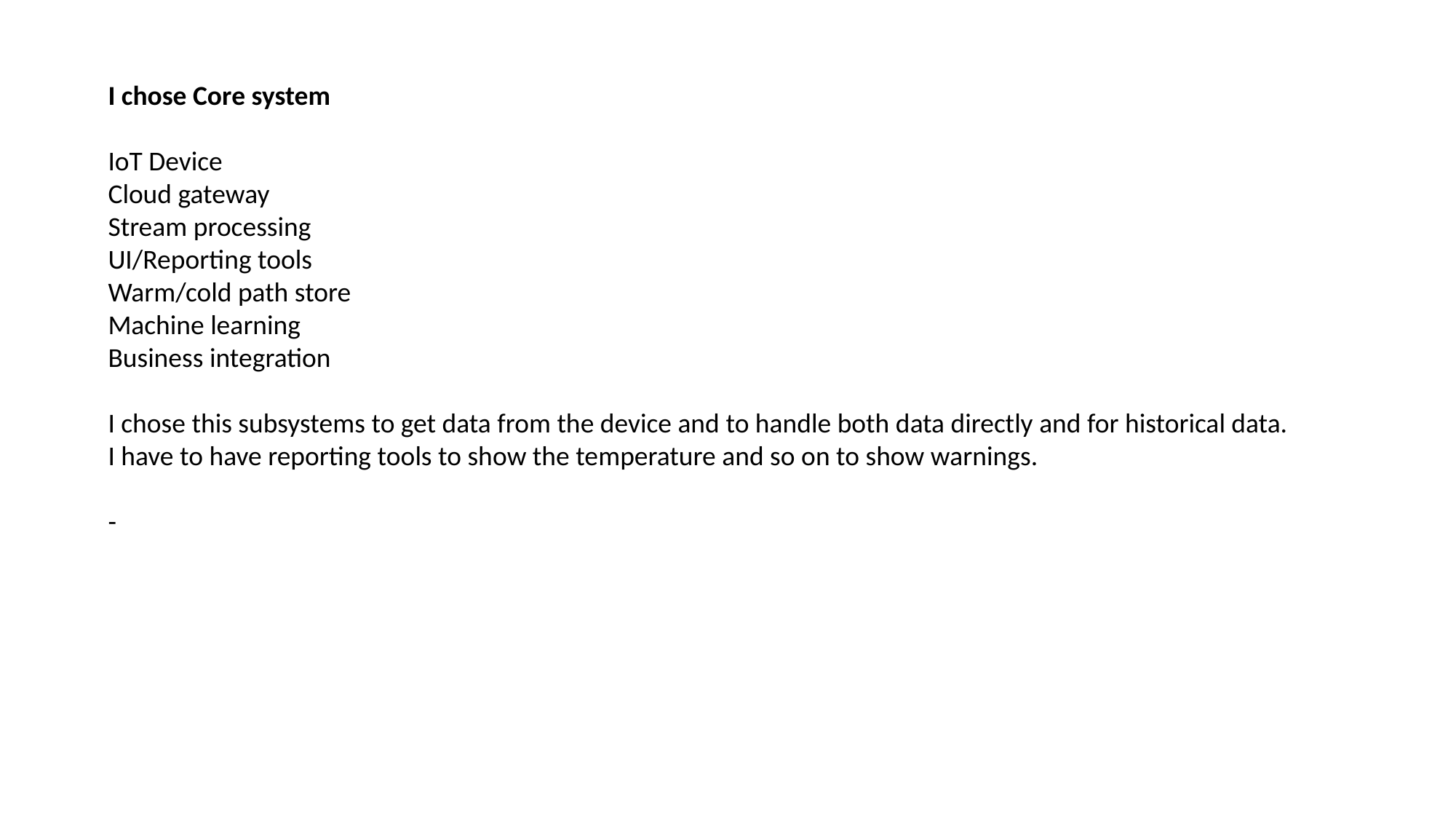

I chose Core system

IoT Device
Cloud gateway
Stream processing
UI/Reporting tools
Warm/cold path store
Machine learning
Business integration

I chose this subsystems to get data from the device and to handle both data directly and for historical data.
I have to have reporting tools to show the temperature and so on to show warnings.

-